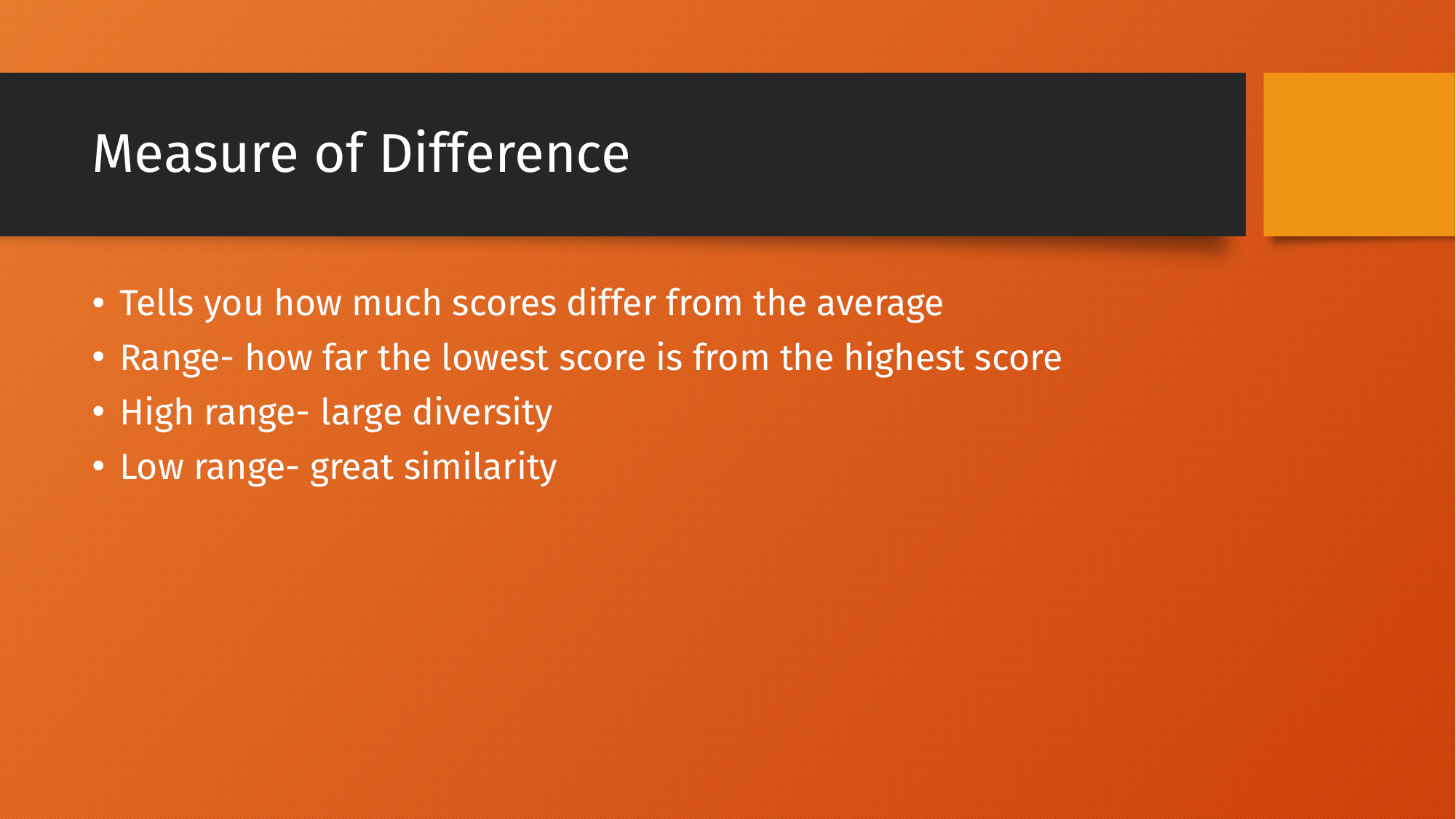

# Measure of Difference
Tells you how much scores differ from the average
Range- how far the lowest score is from the highest score
High range- large diversity
Low range- great similarity